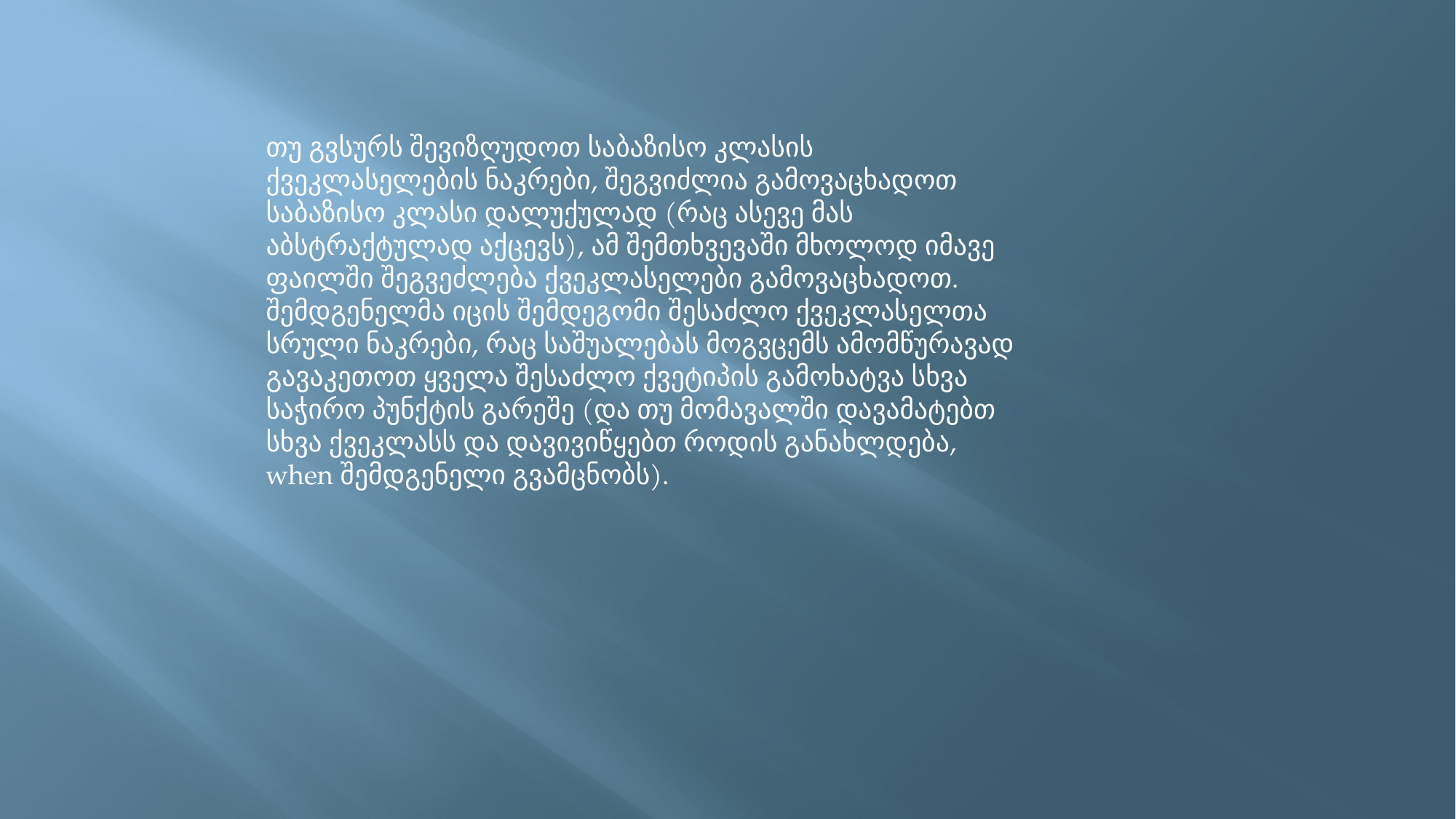

თუ გვსურს შევიზღუდოთ საბაზისო კლასის ქვეკლასელების ნაკრები, შეგვიძლია გამოვაცხადოთ საბაზისო კლასი დალუქულად (რაც ასევე მას აბსტრაქტულად აქცევს), ამ შემთხვევაში მხოლოდ იმავე ფაილში შეგვეძლება ქვეკლასელები გამოვაცხადოთ. შემდგენელმა იცის შემდეგომი შესაძლო ქვეკლასელთა სრული ნაკრები, რაც საშუალებას მოგვცემს ამომწურავად გავაკეთოთ ყველა შესაძლო ქვეტიპის გამოხატვა სხვა საჭირო პუნქტის გარეშე (და თუ მომავალში დავამატებთ სხვა ქვეკლასს და დავივიწყებთ როდის განახლდება, when შემდგენელი გვამცნობს).